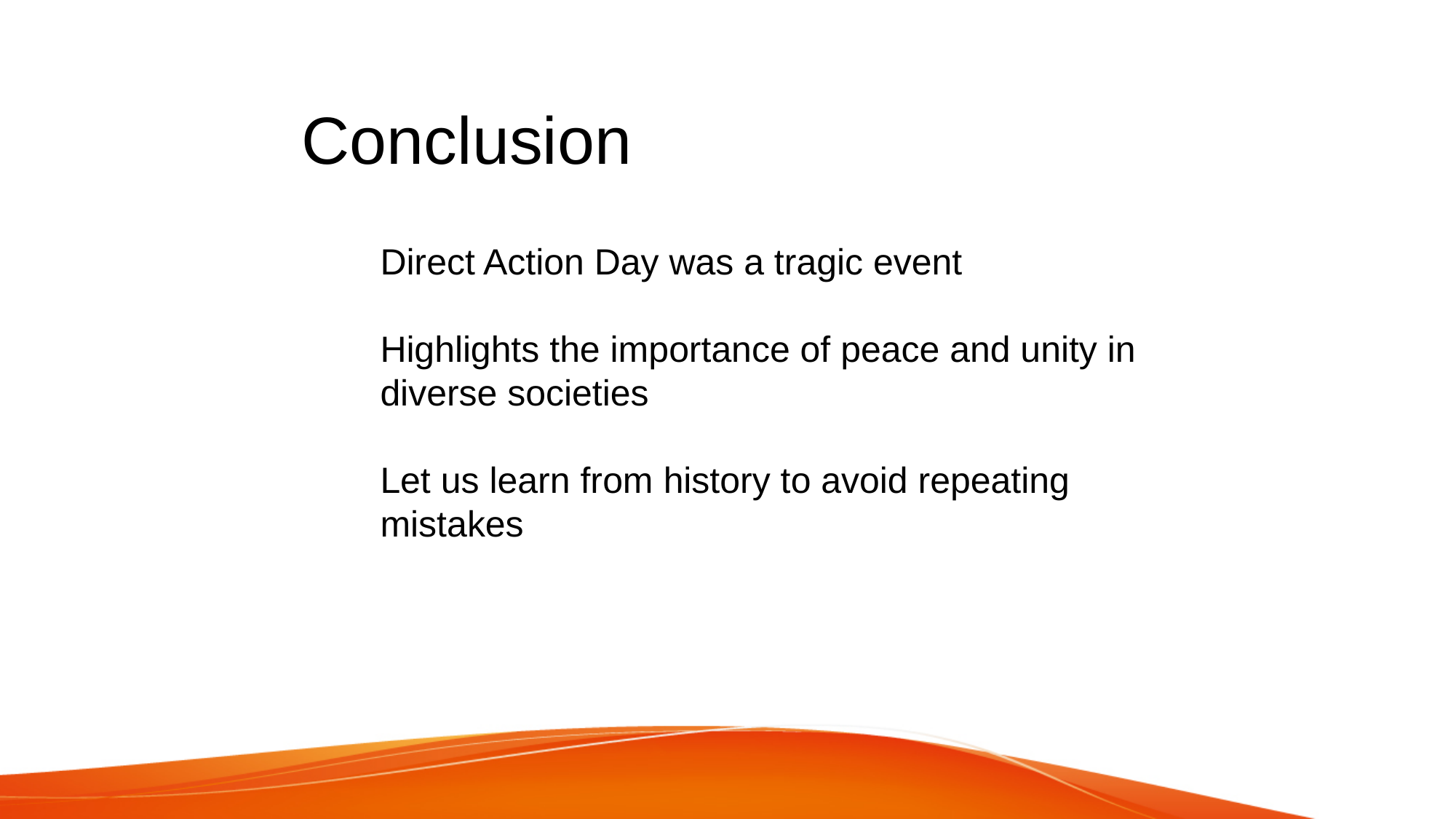

# Conclusion
Direct Action Day was a tragic event

Highlights the importance of peace and unity in diverse societies

Let us learn from history to avoid repeating mistakes